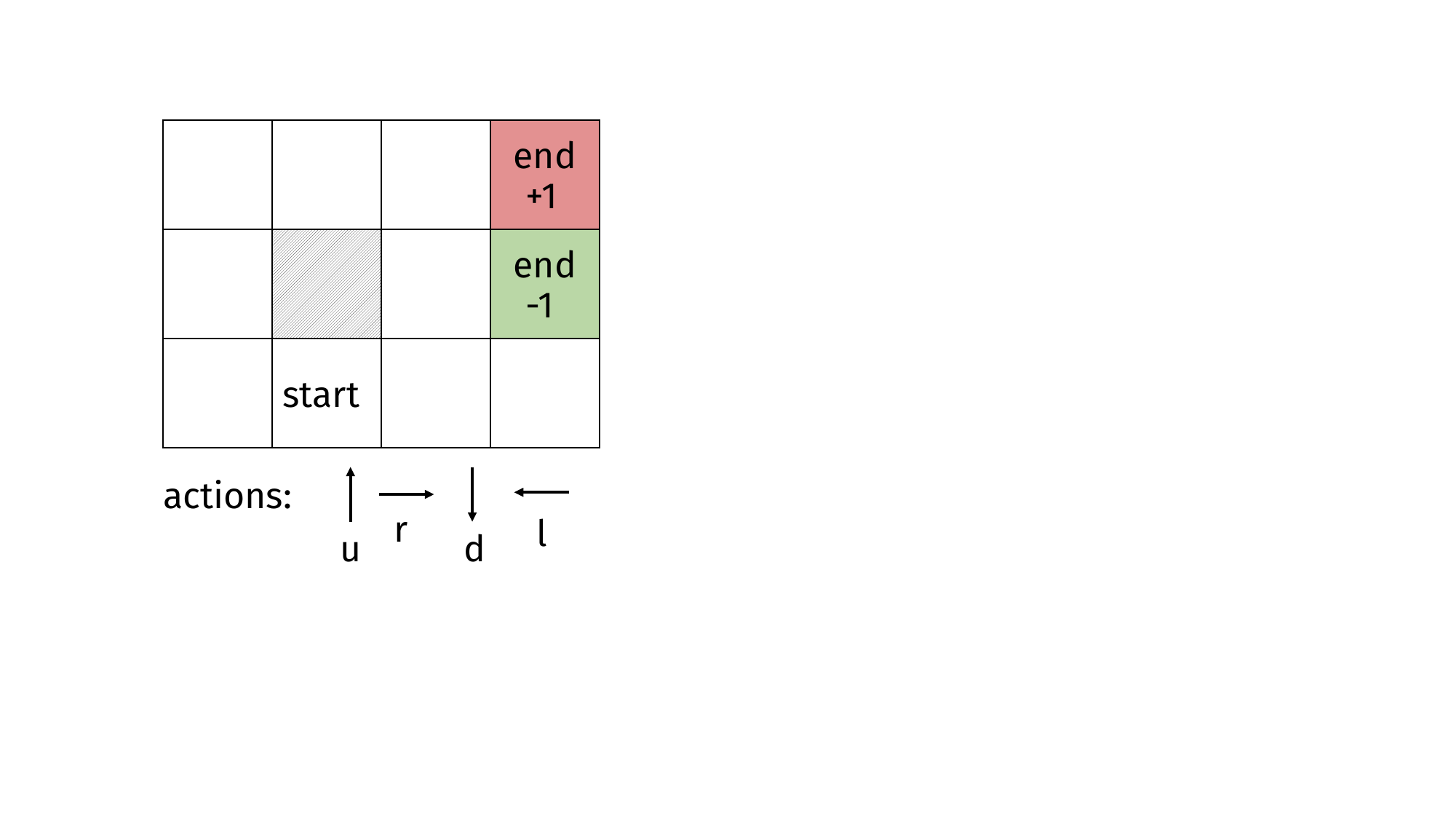

end
+1

end
-1

start
actions:
r
l
u
d